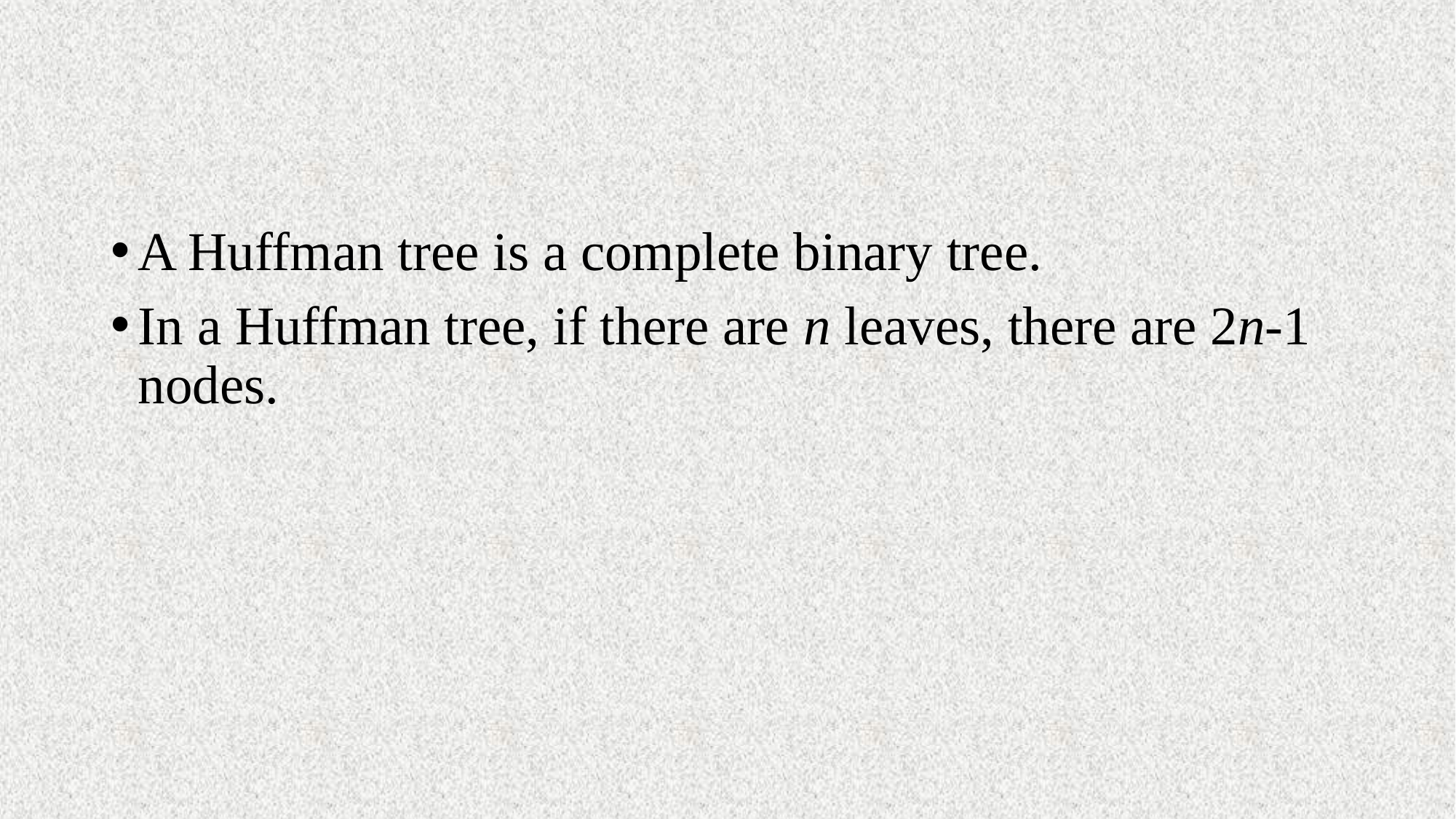

#
A Huffman tree is a complete binary tree.
In a Huffman tree, if there are n leaves, there are 2n-1 nodes.